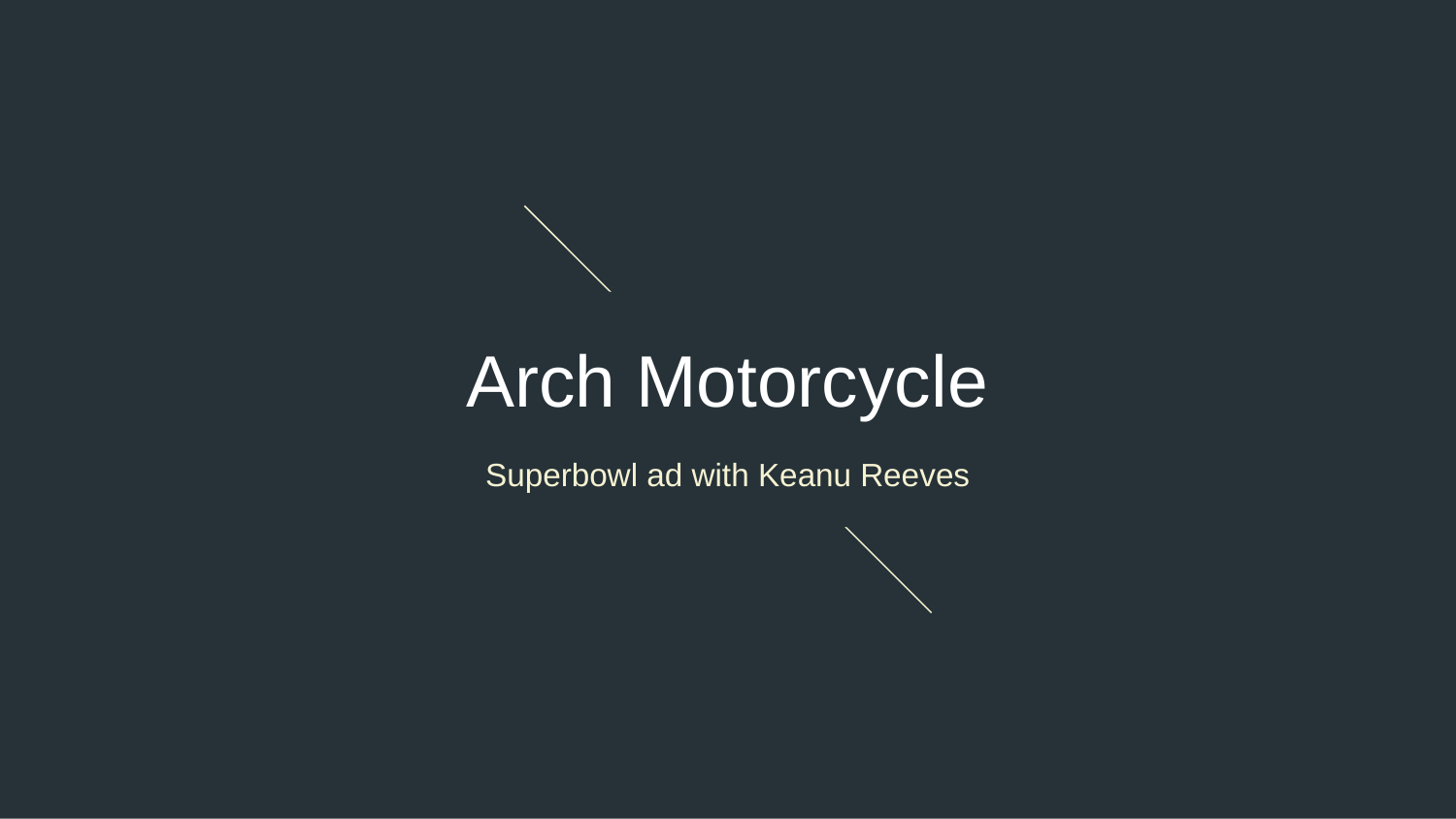

# Arch Motorcycle
Superbowl ad with Keanu Reeves